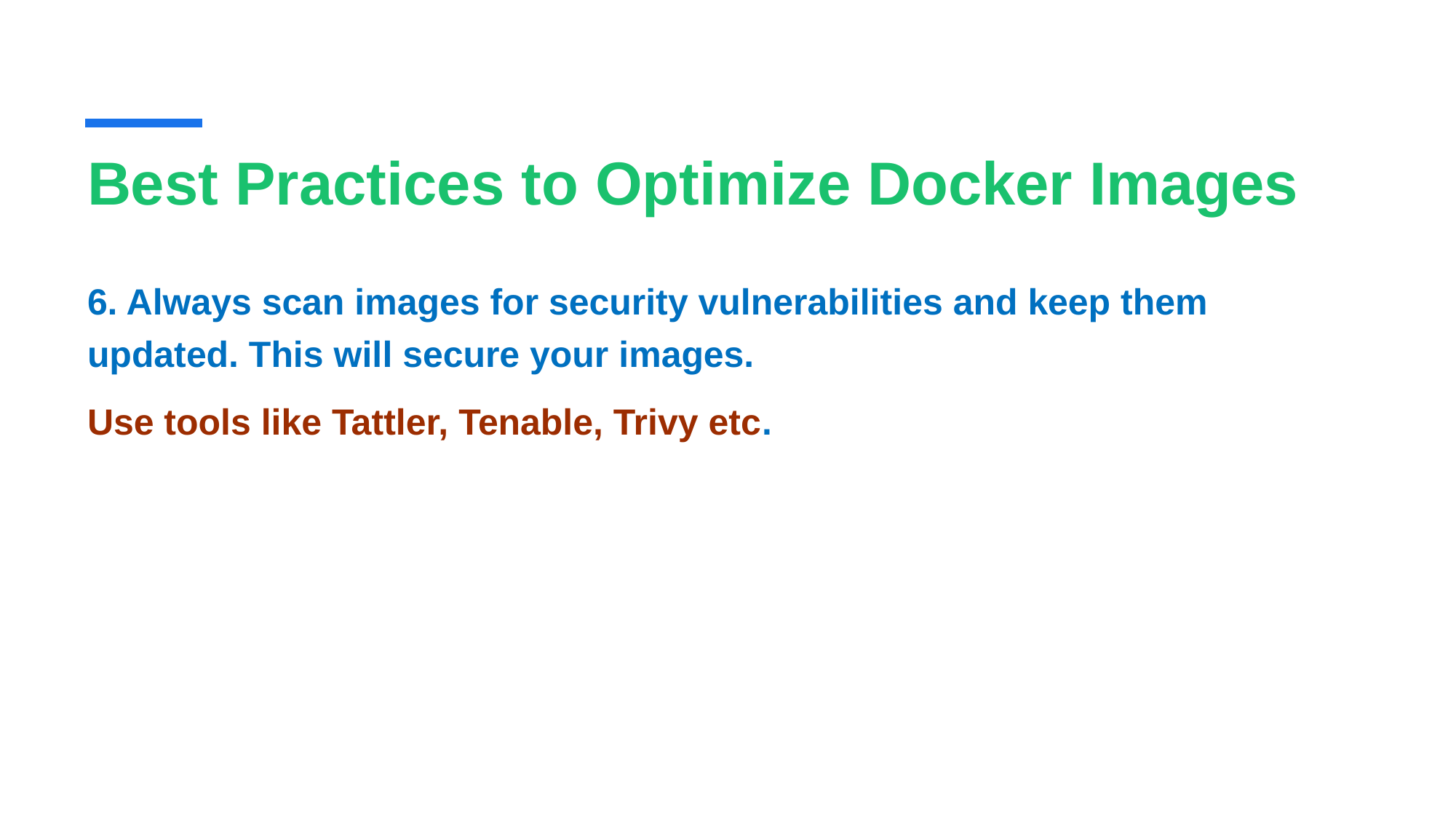

Best Practices to Optimize Docker Images
6. Always scan images for security vulnerabilities and keep them updated. This will secure your images.
Use tools like Tattler, Tenable, Trivy etc.